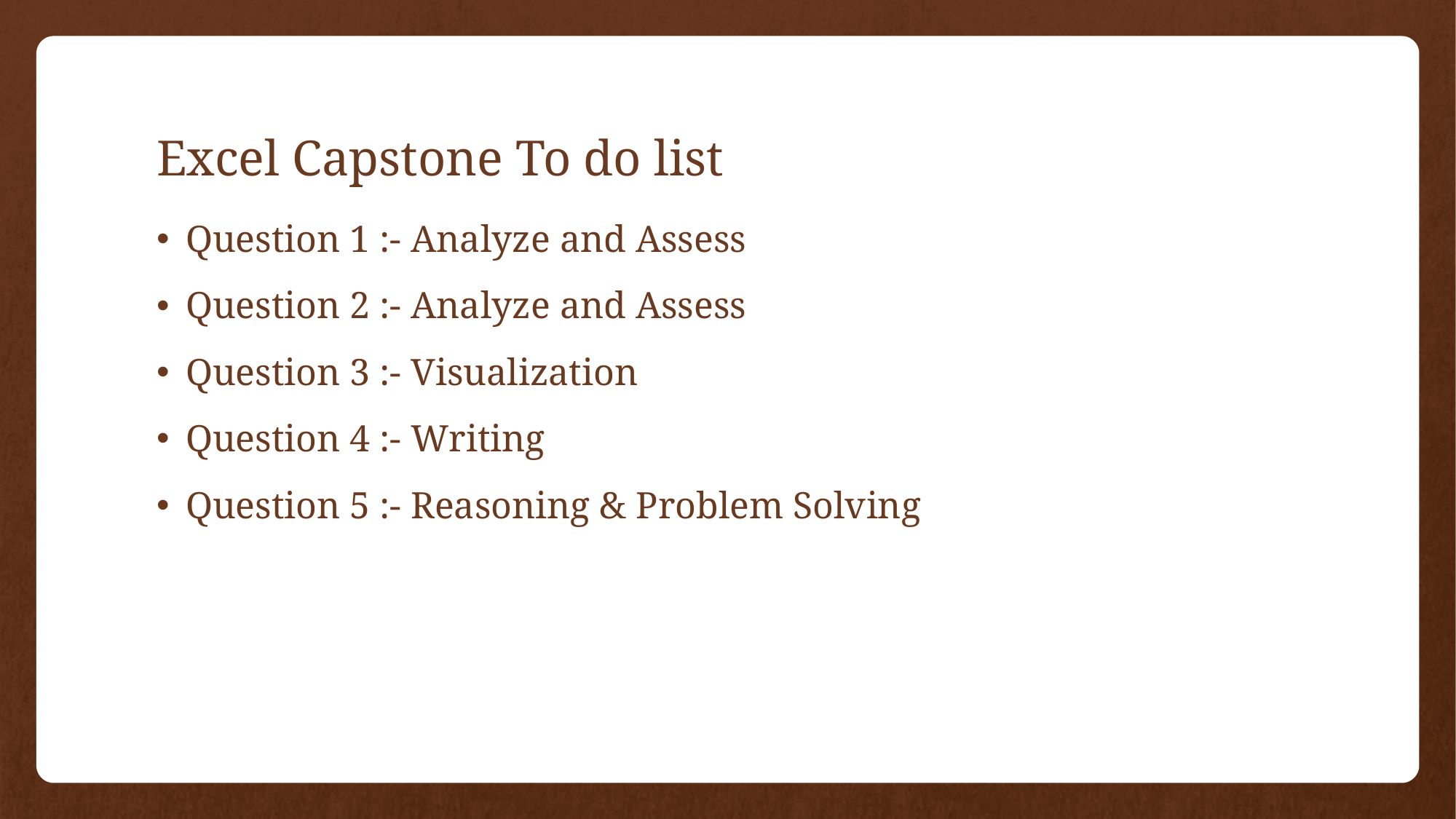

# Excel Capstone To do list
Question 1 :- Analyze and Assess
Question 2 :- Analyze and Assess
Question 3 :- Visualization
Question 4 :- Writing
Question 5 :- Reasoning & Problem Solving